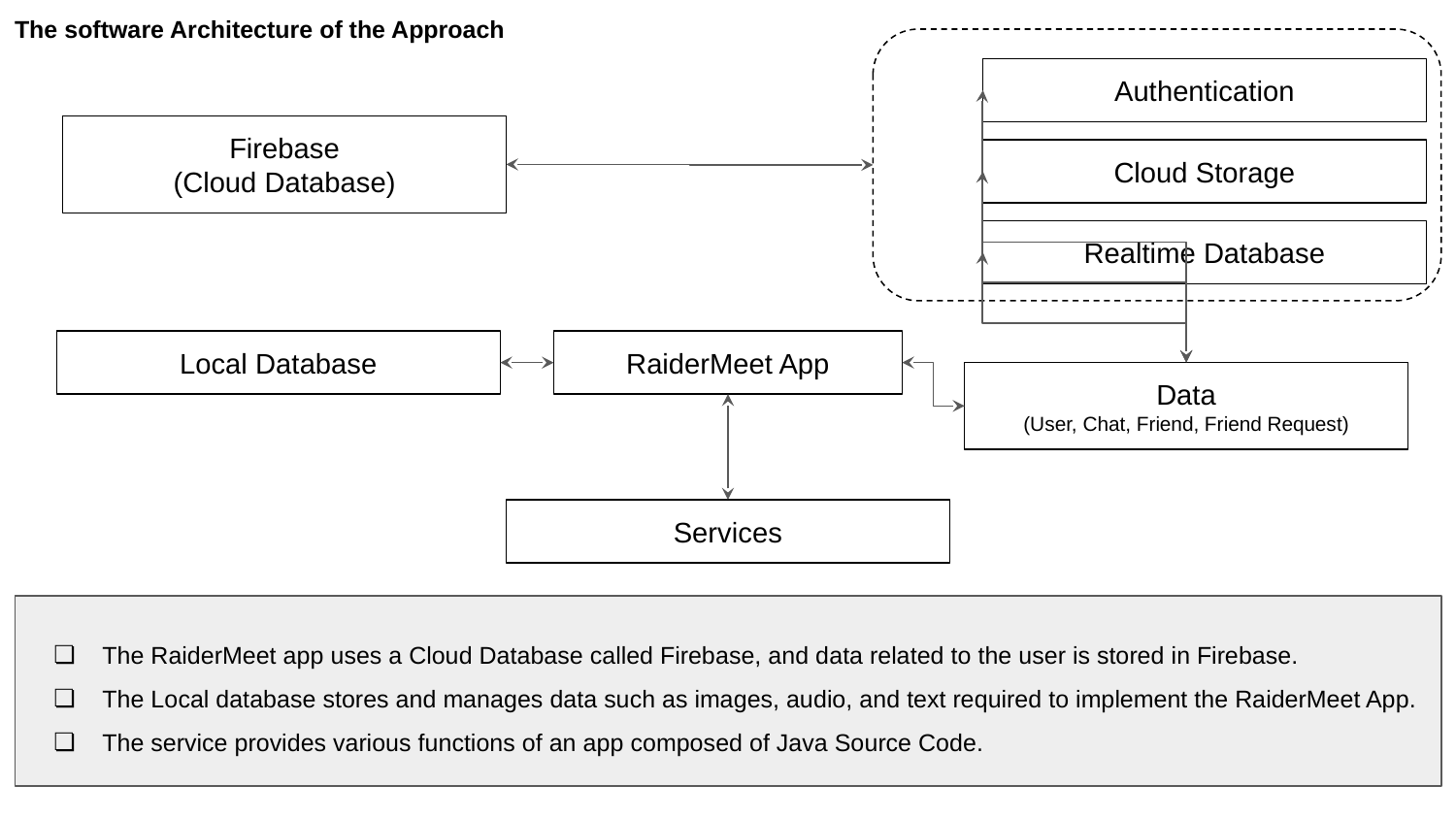

The software Architecture of the Approach

Authentication
Firebase
(Cloud Database)
Cloud Storage
Realtime Database
Local Database
RaiderMeet App
Data
(User, Chat, Friend, Friend Request)
Services
The RaiderMeet app uses a Cloud Database called Firebase, and data related to the user is stored in Firebase.
The Local database stores and manages data such as images, audio, and text required to implement the RaiderMeet App.
The service provides various functions of an app composed of Java Source Code.